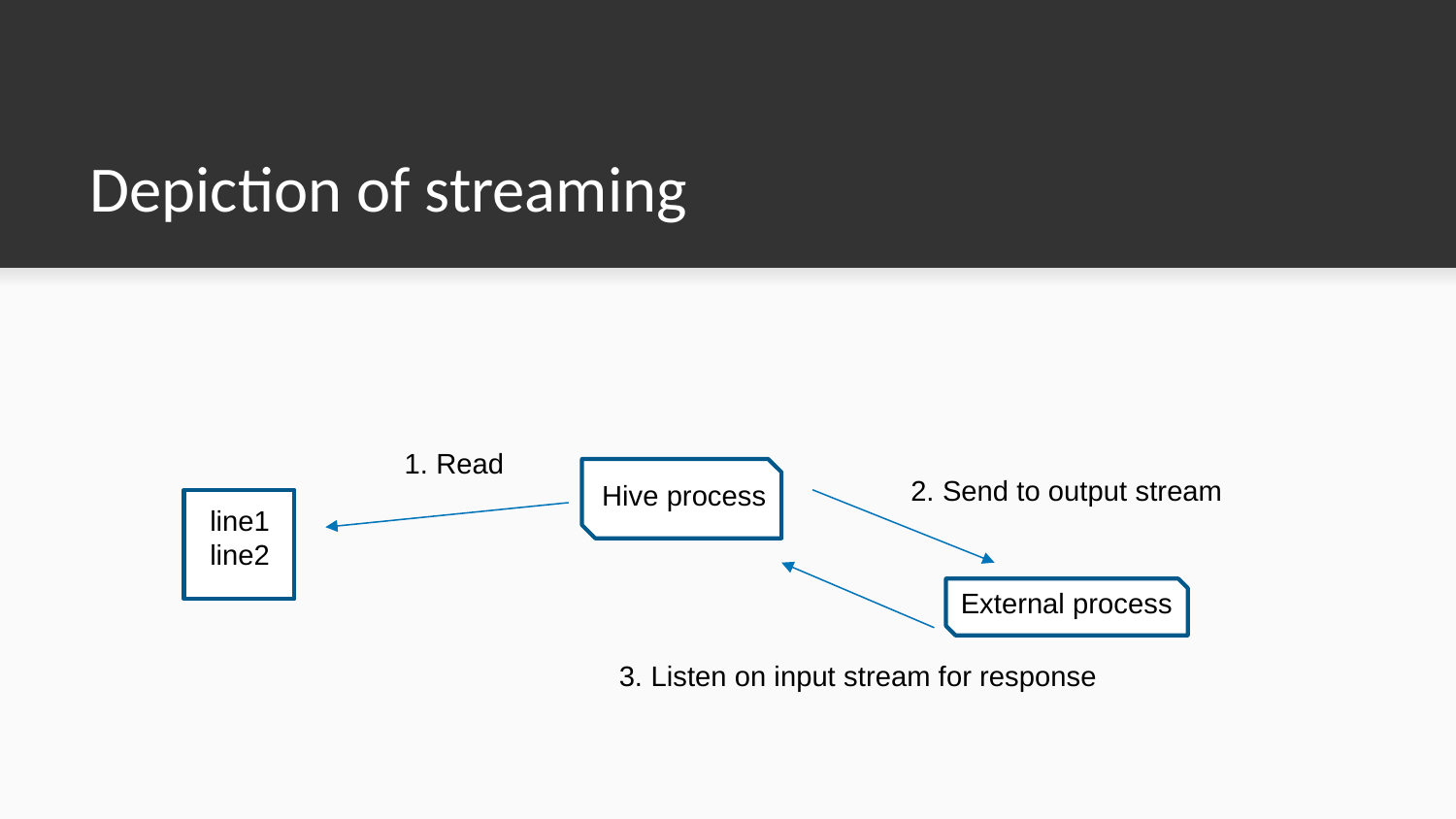

# Depiction of streaming
1. Read

2. Send to output stream
Hive process

line1
line2

External process
3. Listen on input stream for response